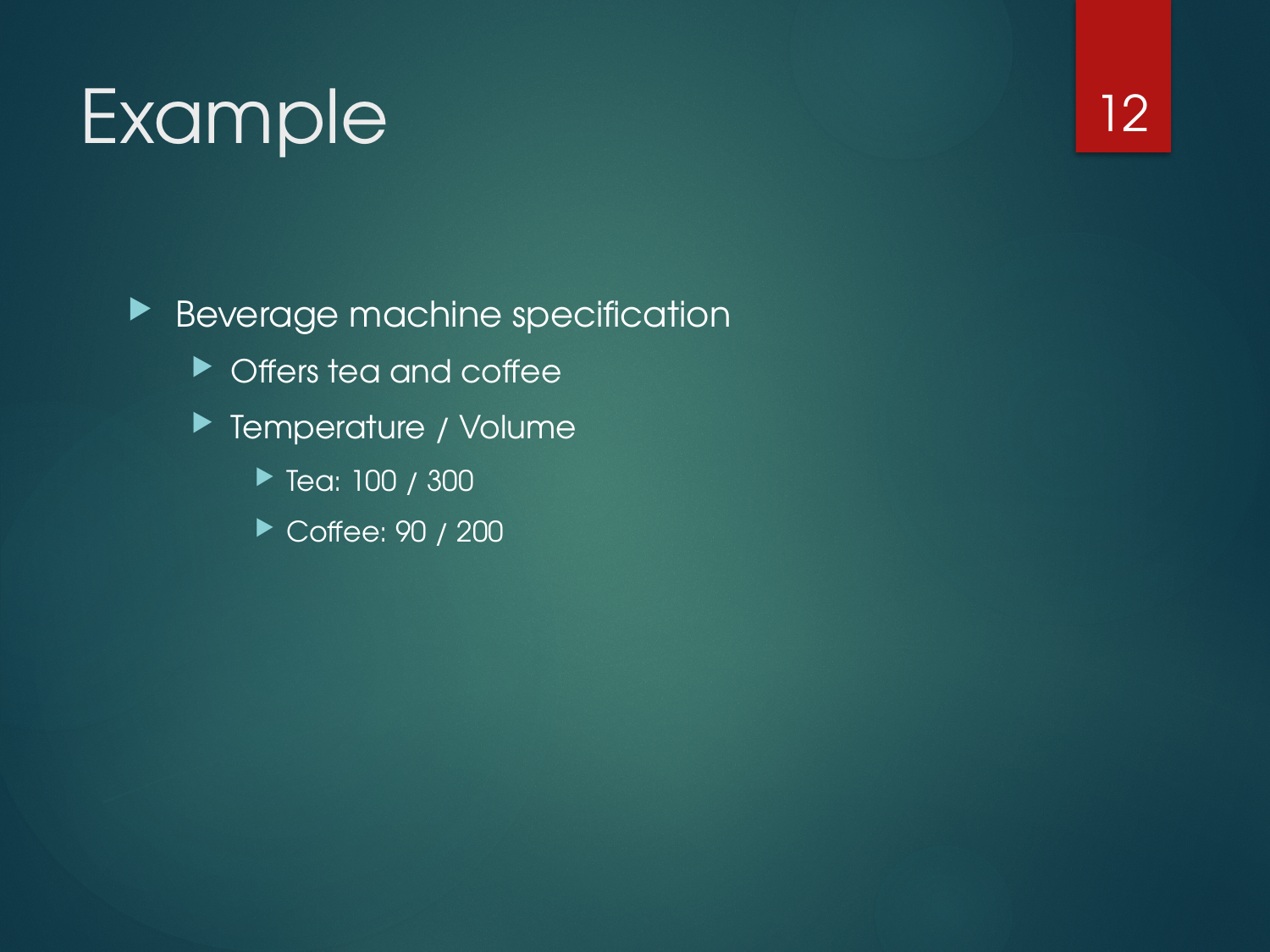

12
# Example
Beverage machine specification
Offers tea and coffee
Temperature / Volume
Tea: 100 / 300
Coffee: 90 / 200